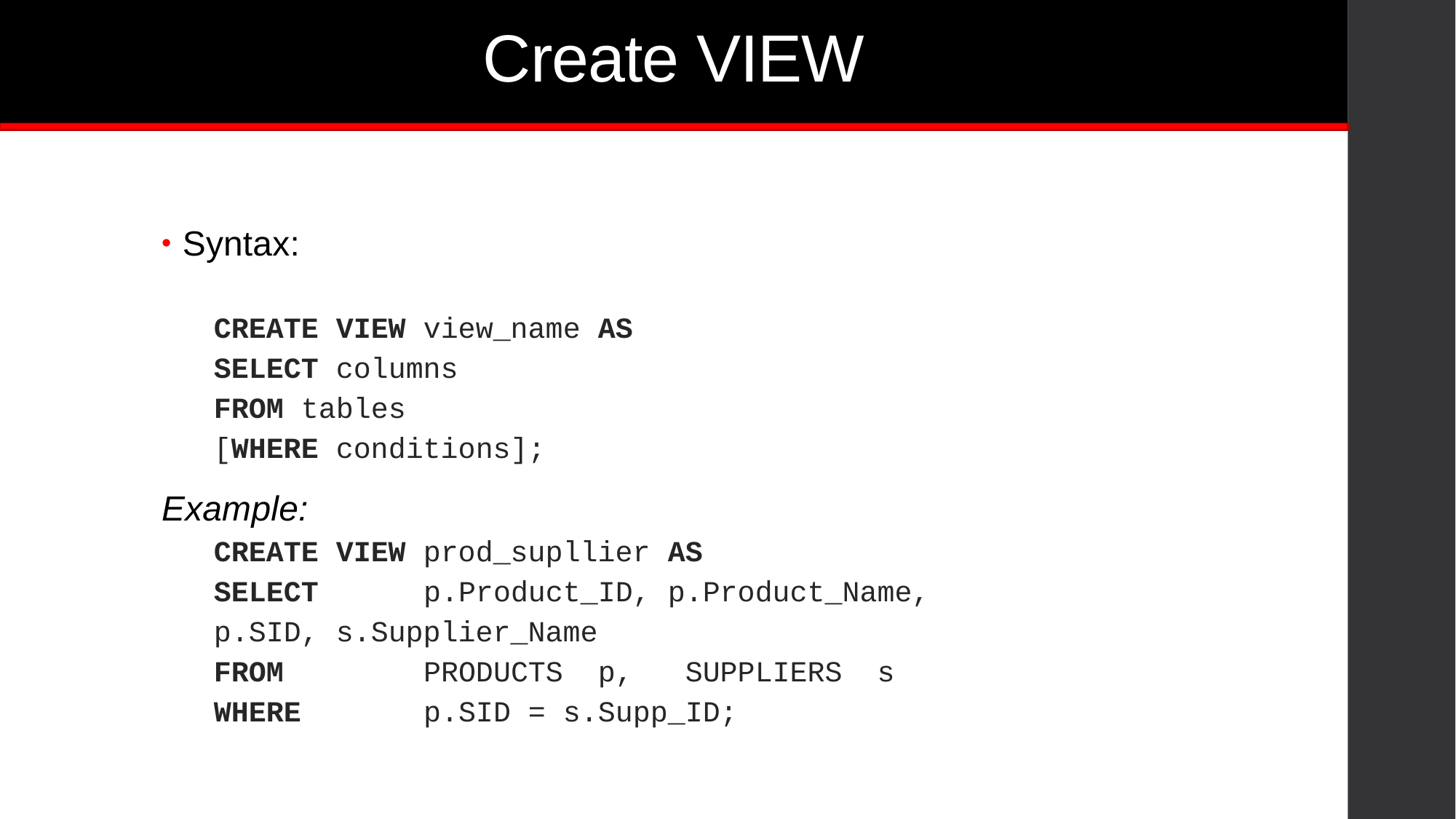

# Create VIEW
Syntax:
CREATE VIEW view_name AS
	SELECT columns
		FROM tables
		[WHERE conditions];
Example:
CREATE VIEW prod_supllier AS
	SELECT 	p.Product_ID, p.Product_Name,
		p.SID, s.Supplier_Name
		FROM  	PRODUCTS  p,   SUPPLIERS  s
		WHERE   	p.SID = s.Supp_ID;